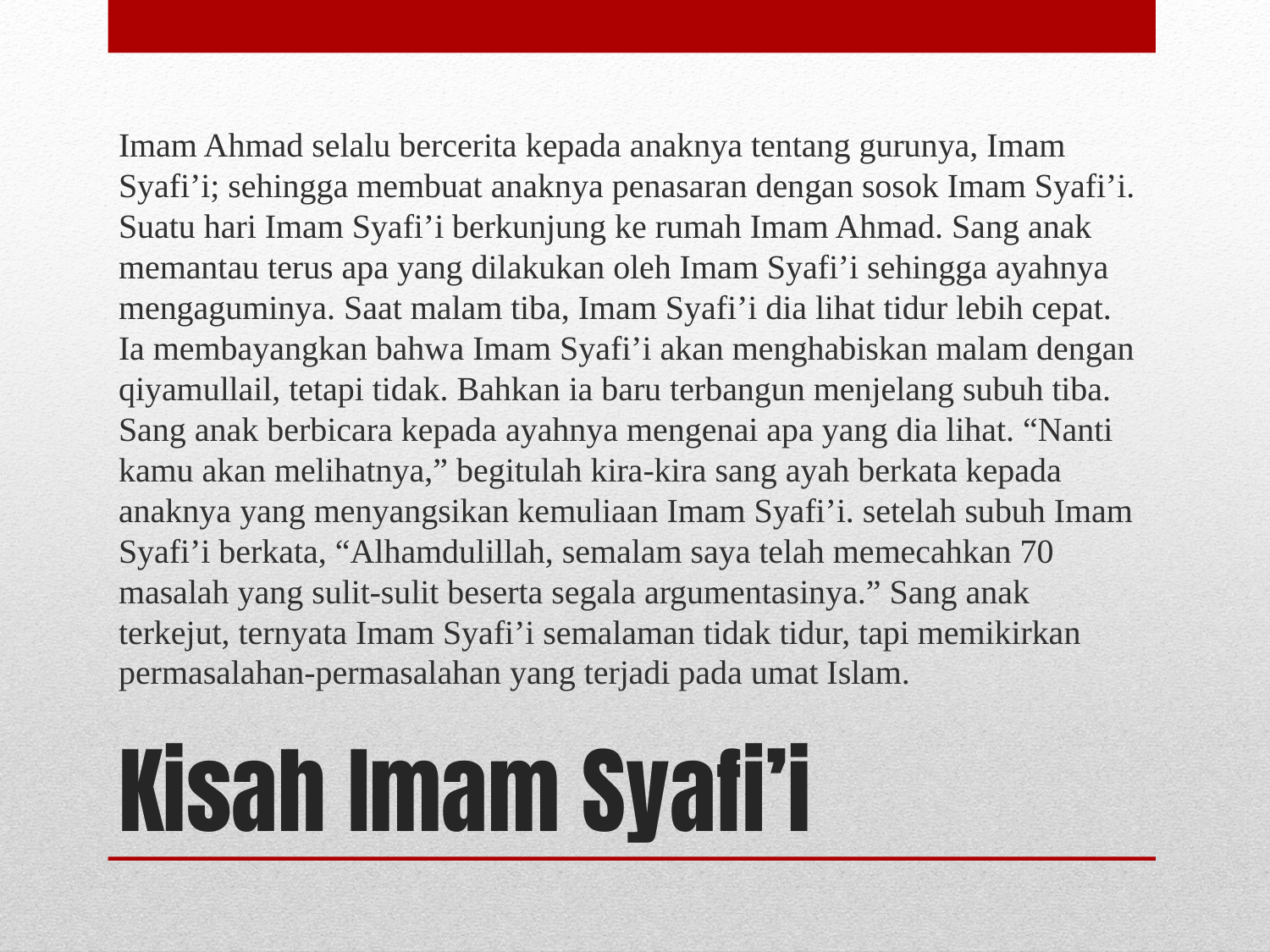

Imam Ahmad selalu bercerita kepada anaknya tentang gurunya, Imam Syafi’i; sehingga membuat anaknya penasaran dengan sosok Imam Syafi’i. Suatu hari Imam Syafi’i berkunjung ke rumah Imam Ahmad. Sang anak memantau terus apa yang dilakukan oleh Imam Syafi’i sehingga ayahnya mengaguminya. Saat malam tiba, Imam Syafi’i dia lihat tidur lebih cepat. Ia membayangkan bahwa Imam Syafi’i akan menghabiskan malam dengan qiyamullail, tetapi tidak. Bahkan ia baru terbangun menjelang subuh tiba. Sang anak berbicara kepada ayahnya mengenai apa yang dia lihat. “Nanti kamu akan melihatnya,” begitulah kira-kira sang ayah berkata kepada anaknya yang menyangsikan kemuliaan Imam Syafi’i. setelah subuh Imam Syafi’i berkata, “Alhamdulillah, semalam saya telah memecahkan 70 masalah yang sulit-sulit beserta segala argumentasinya.” Sang anak terkejut, ternyata Imam Syafi’i semalaman tidak tidur, tapi memikirkan permasalahan-permasalahan yang terjadi pada umat Islam.
# Kisah Imam Syafi’i